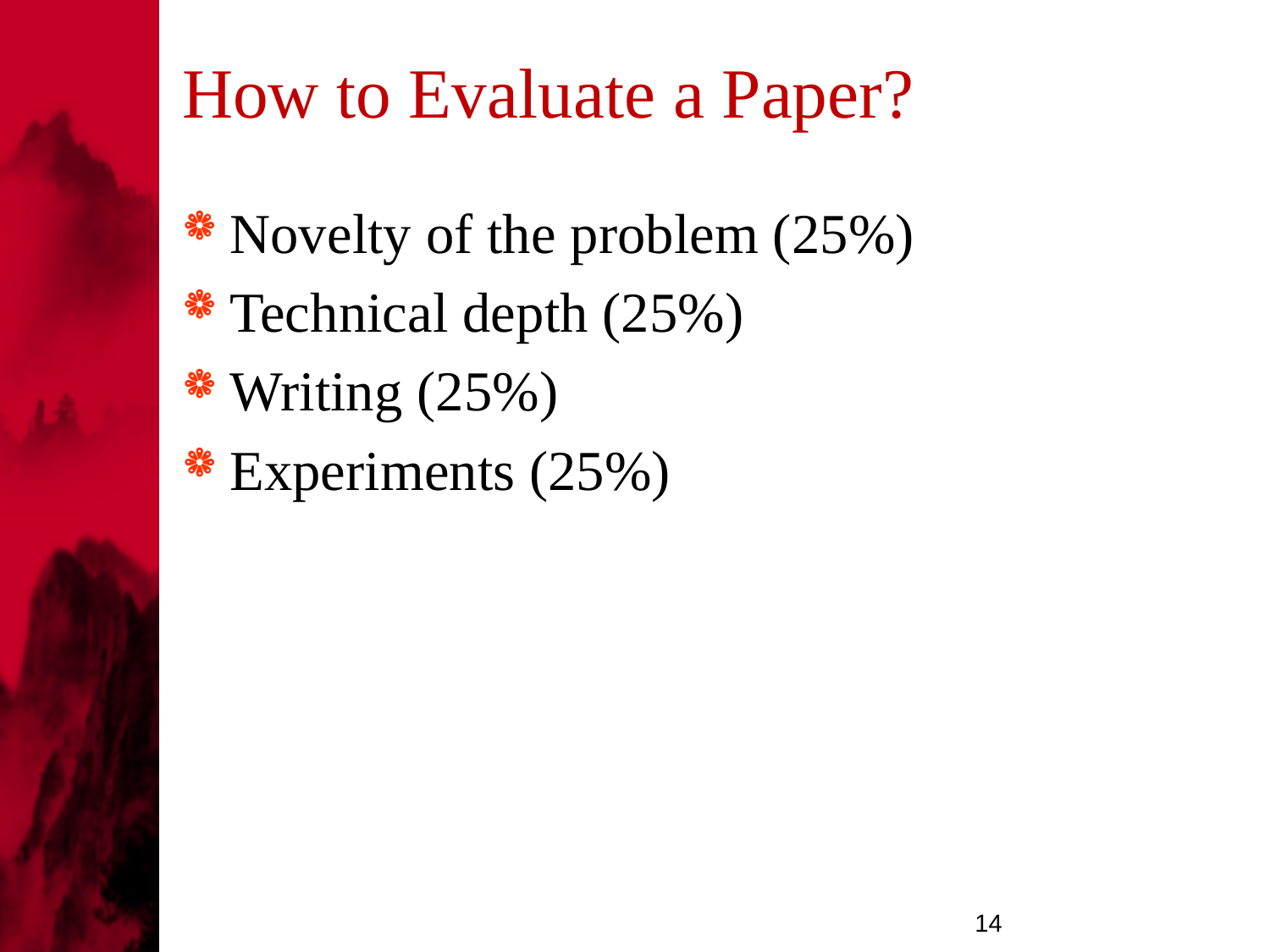

# How to Evaluate a Paper?
Novelty of the problem (25%)
Technical depth (25%)
Writing (25%)
Experiments (25%)
14